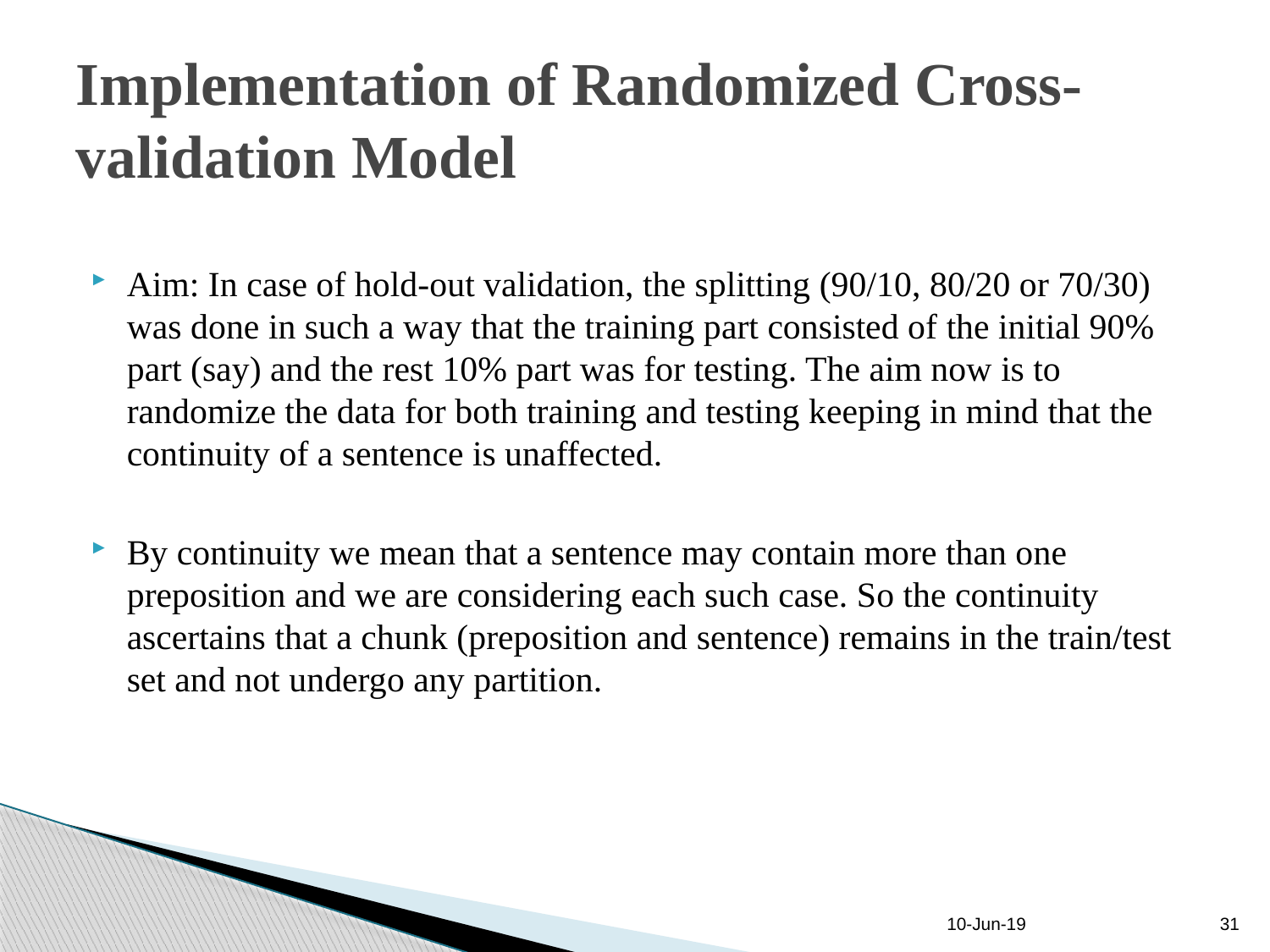

# Implementation of Randomized Cross-validation Model

Aim: In case of hold-out validation, the splitting (90/10, 80/20 or 70/30) was done in such a way that the training part consisted of the initial 90% part (say) and the rest 10% part was for testing. The aim now is to randomize the data for both training and testing keeping in mind that the continuity of a sentence is unaffected.

By continuity we mean that a sentence may contain more than one preposition and we are considering each such case. So the continuity ascertains that a chunk (preposition and sentence) remains in the train/test set and not undergo any partition.

10-Jun-19
31